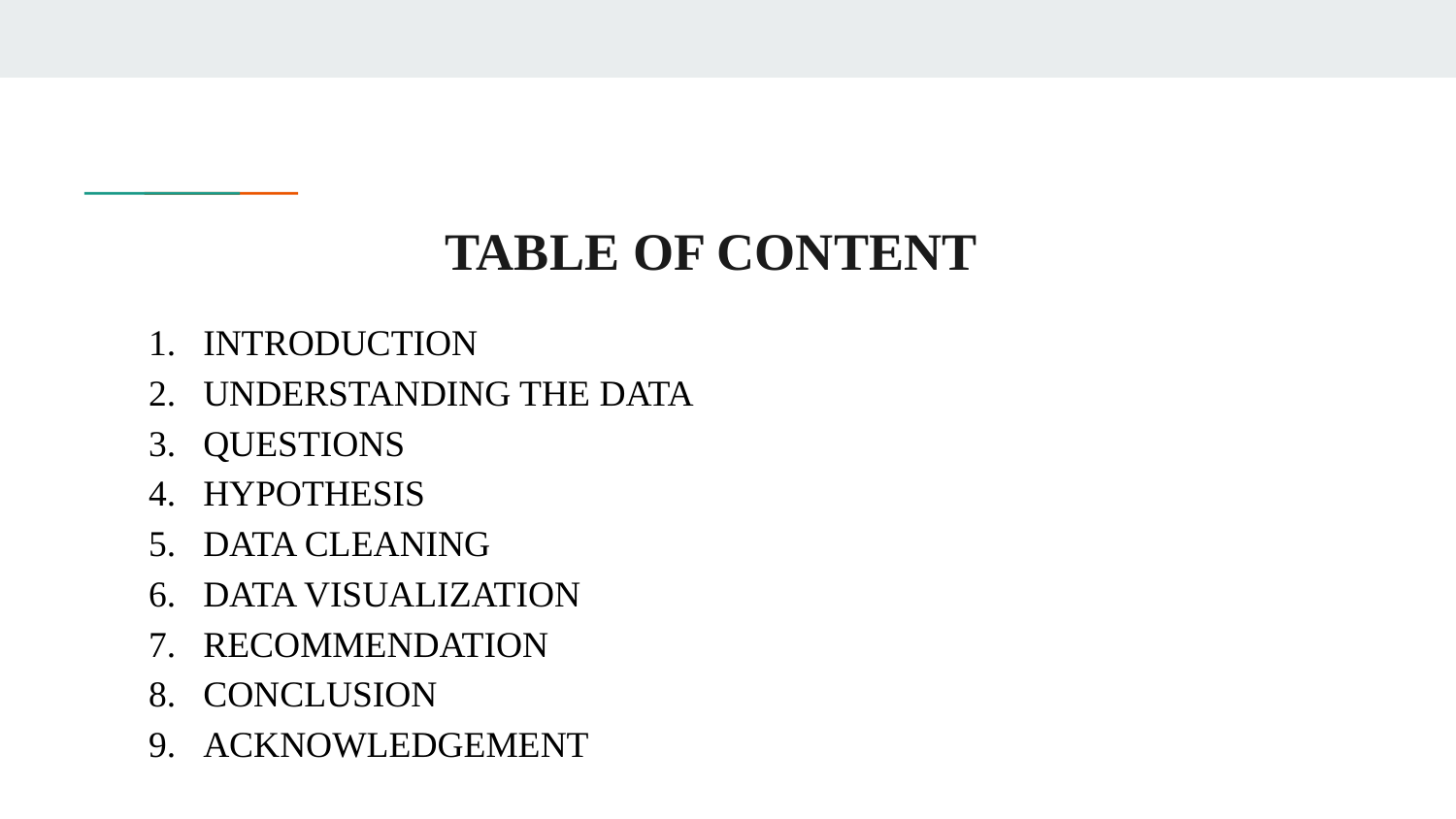

# TABLE OF CONTENT
INTRODUCTION
UNDERSTANDING THE DATA
QUESTIONS
HYPOTHESIS
DATA CLEANING
DATA VISUALIZATION
RECOMMENDATION
CONCLUSION
ACKNOWLEDGEMENT